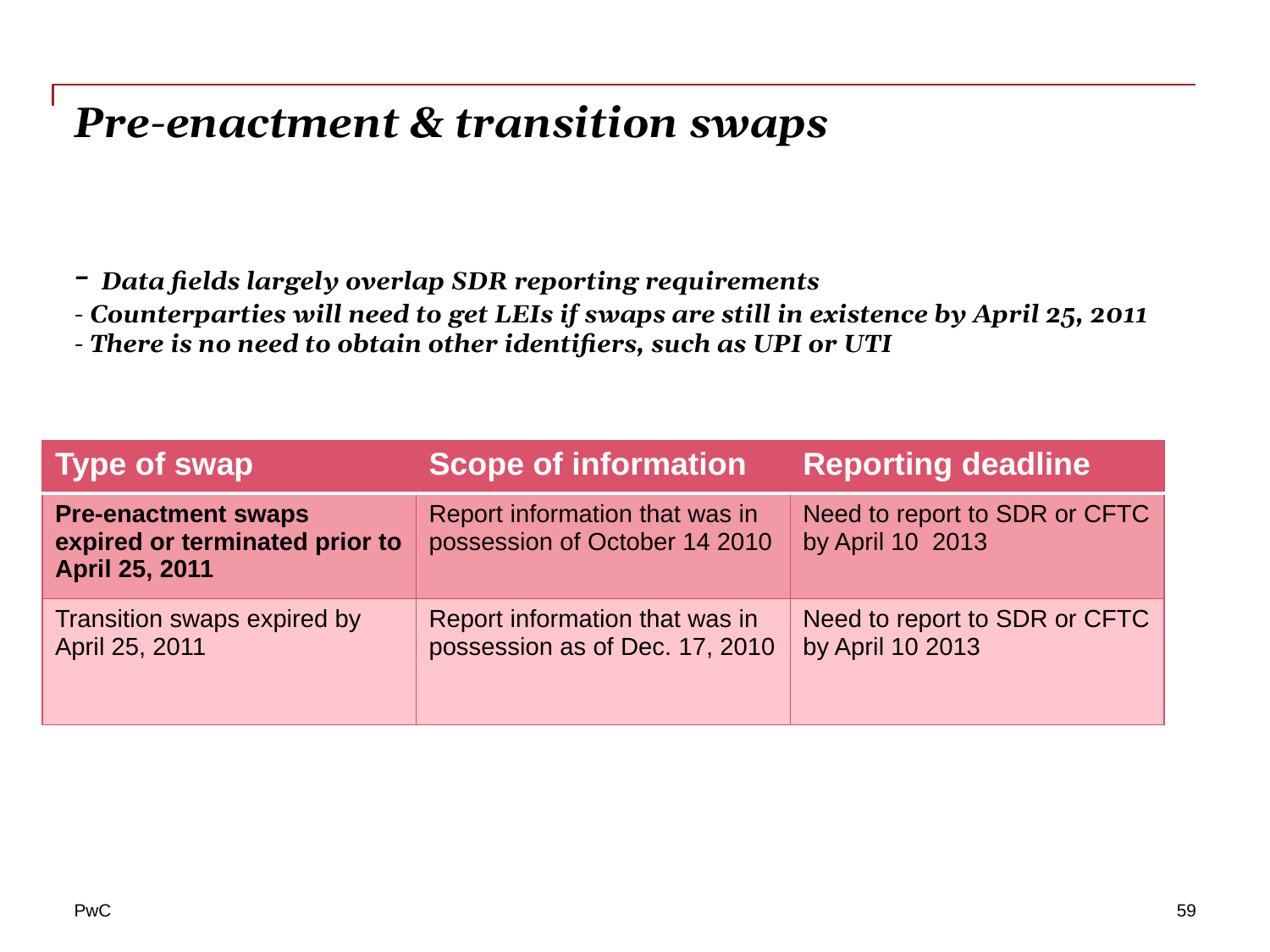

# Pre-enactment & transition swaps - Data fields largely overlap SDR reporting requirements - Counterparties will need to get LEIs if swaps are still in existence by April 25, 2011 - There is no need to obtain other identifiers, such as UPI or UTI
| Type of swap | Scope of information | Reporting deadline |
| --- | --- | --- |
| Pre-enactment swaps expired or terminated prior to April 25, 2011 | Report information that was in possession of October 14 2010 | Need to report to SDR or CFTC by April 10 2013 |
| Transition swaps expired by April 25, 2011 | Report information that was in possession as of Dec. 17, 2010 | Need to report to SDR or CFTC by April 10 2013 |

59